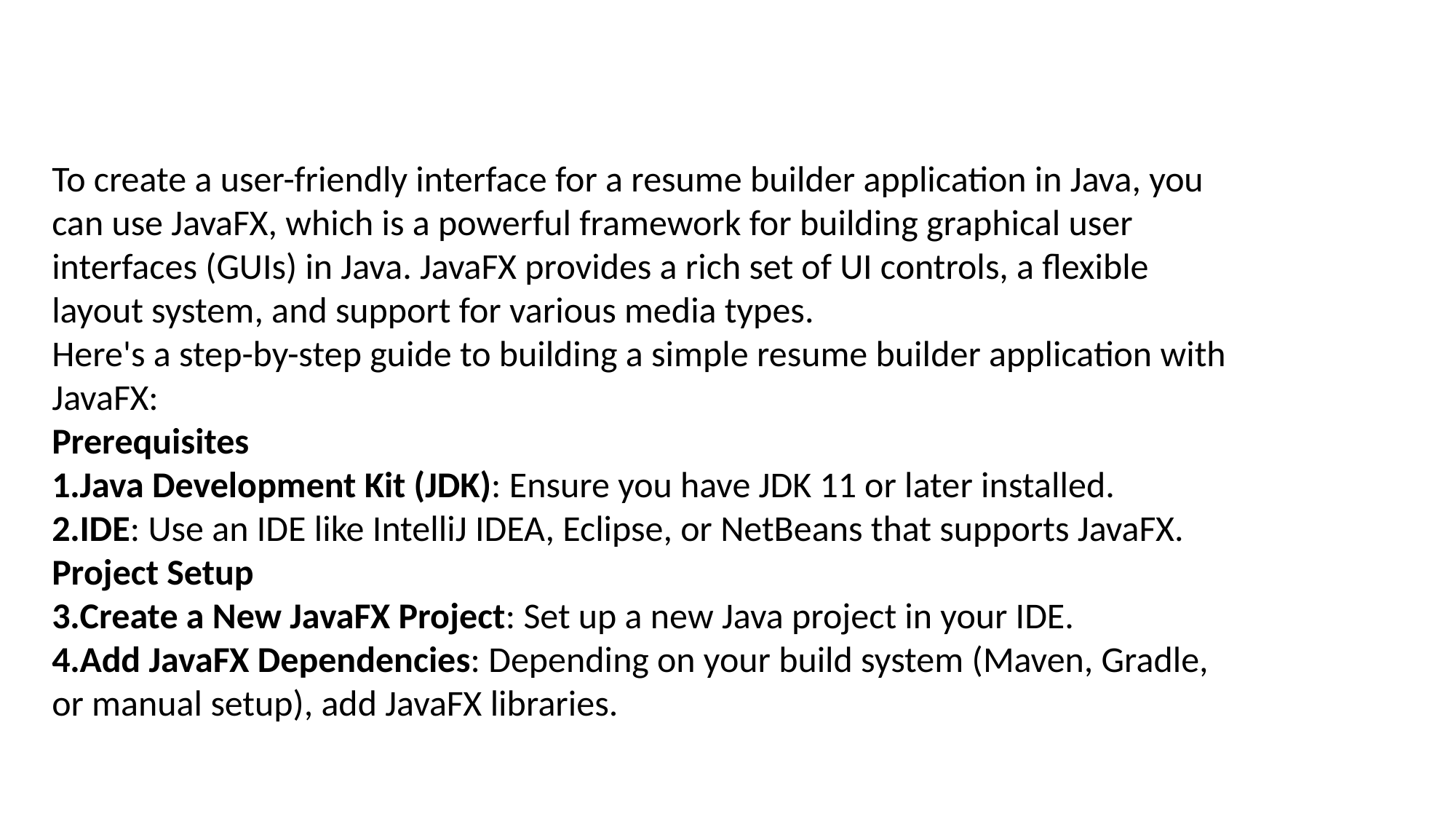

To create a user-friendly interface for a resume builder application in Java, you can use JavaFX, which is a powerful framework for building graphical user interfaces (GUIs) in Java. JavaFX provides a rich set of UI controls, a flexible layout system, and support for various media types.
Here's a step-by-step guide to building a simple resume builder application with JavaFX:
Prerequisites
Java Development Kit (JDK): Ensure you have JDK 11 or later installed.
IDE: Use an IDE like IntelliJ IDEA, Eclipse, or NetBeans that supports JavaFX.
Project Setup
Create a New JavaFX Project: Set up a new Java project in your IDE.
Add JavaFX Dependencies: Depending on your build system (Maven, Gradle, or manual setup), add JavaFX libraries.